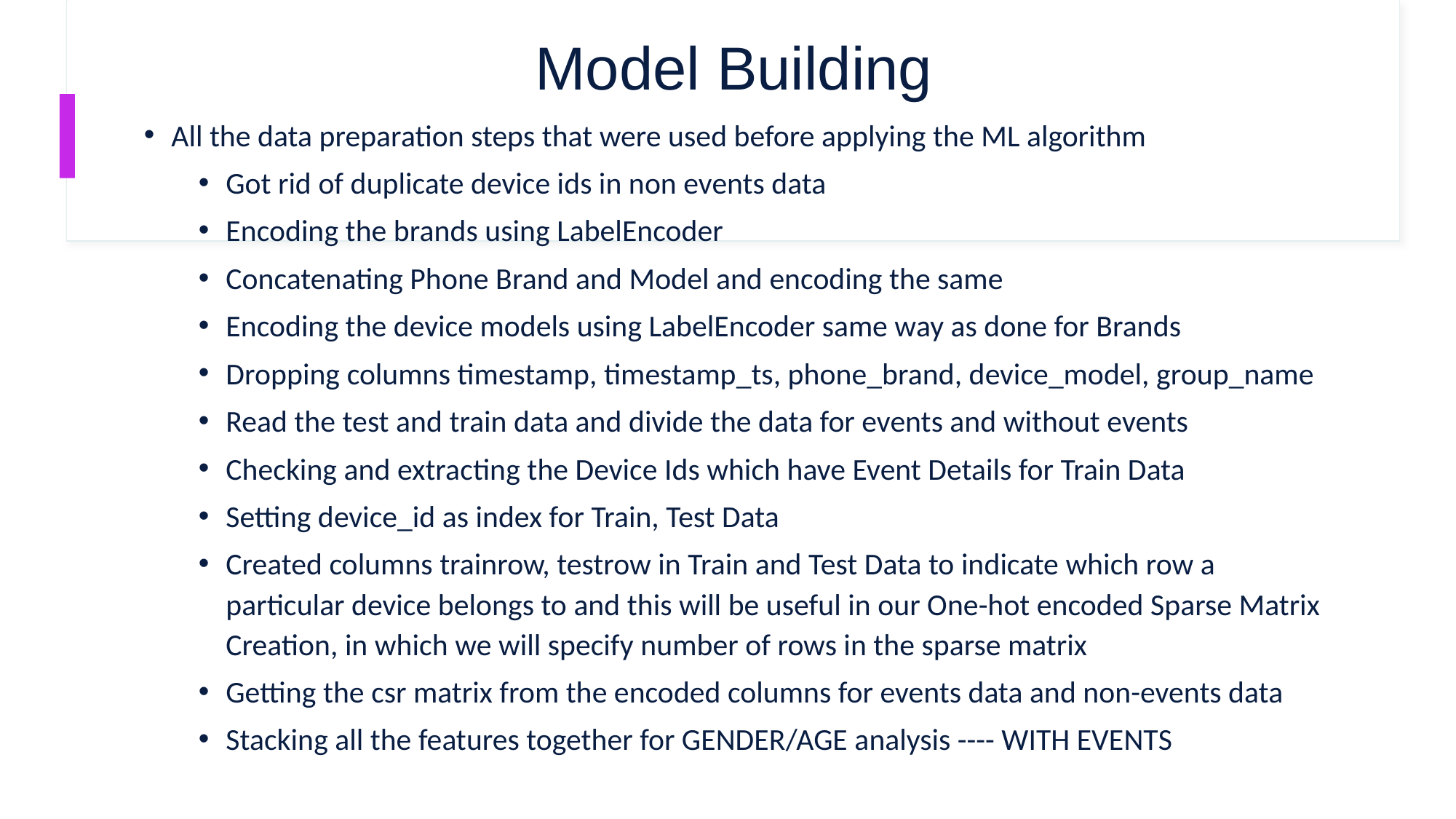

# Model Building
All the data preparation steps that were used before applying the ML algorithm
Got rid of duplicate device ids in non events data
Encoding the brands using LabelEncoder
Concatenating Phone Brand and Model and encoding the same
Encoding the device models using LabelEncoder same way as done for Brands
Dropping columns timestamp, timestamp_ts, phone_brand, device_model, group_name
Read the test and train data and divide the data for events and without events
Checking and extracting the Device Ids which have Event Details for Train Data
Setting device_id as index for Train, Test Data
Created columns trainrow, testrow in Train and Test Data to indicate which row a particular device belongs to and this will be useful in our One-hot encoded Sparse Matrix Creation, in which we will specify number of rows in the sparse matrix
Getting the csr matrix from the encoded columns for events data and non-events data
Stacking all the features together for GENDER/AGE analysis ---- WITH EVENTS